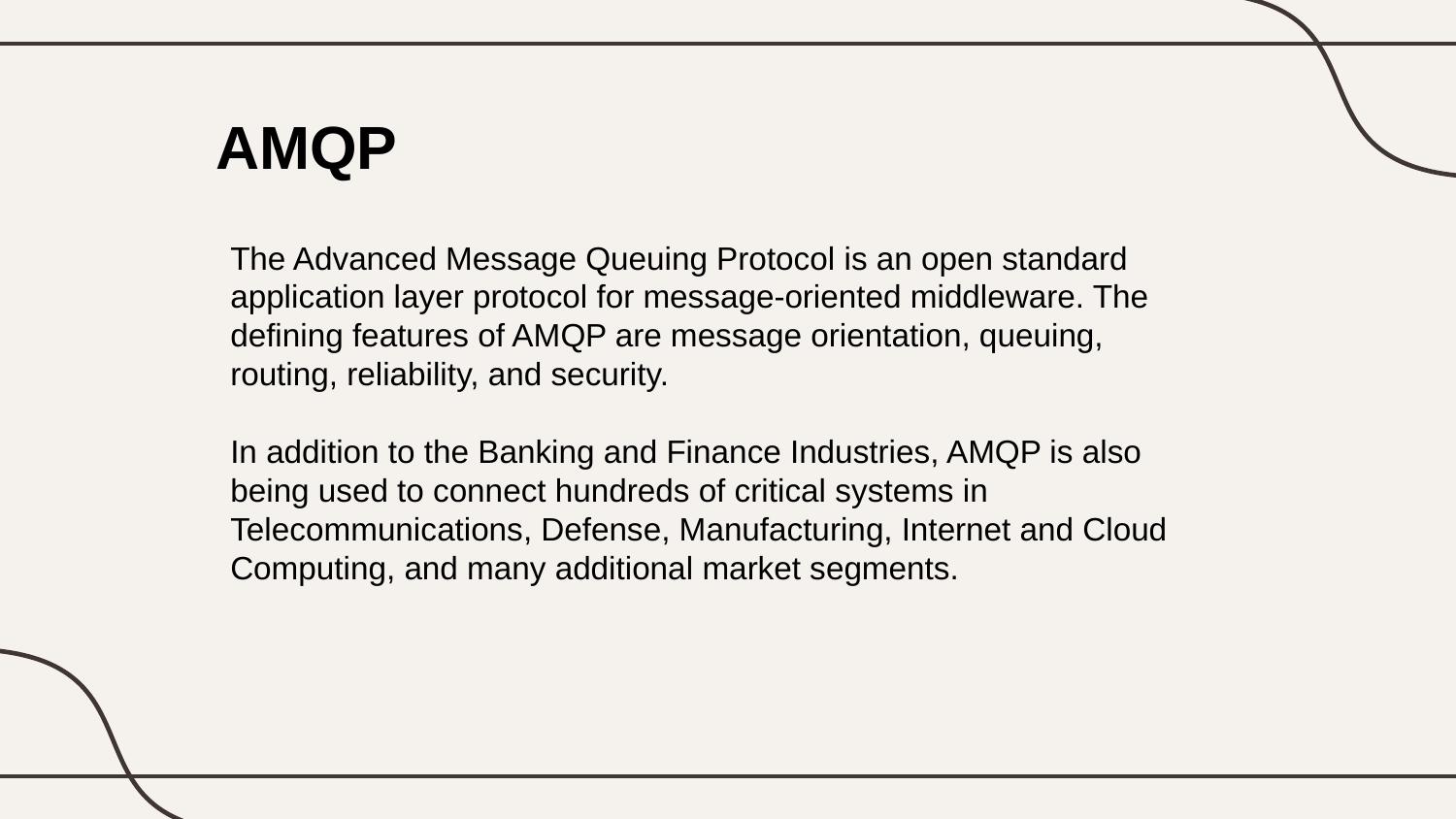

# AMQP
The Advanced Message Queuing Protocol is an open standard application layer protocol for message-oriented middleware. The defining features of AMQP are message orientation, queuing, routing, reliability, and security.

In addition to the Banking and Finance Industries, AMQP is also being used to connect hundreds of critical systems in Telecommunications, Defense, Manufacturing, Internet and Cloud Computing, and many additional market segments.